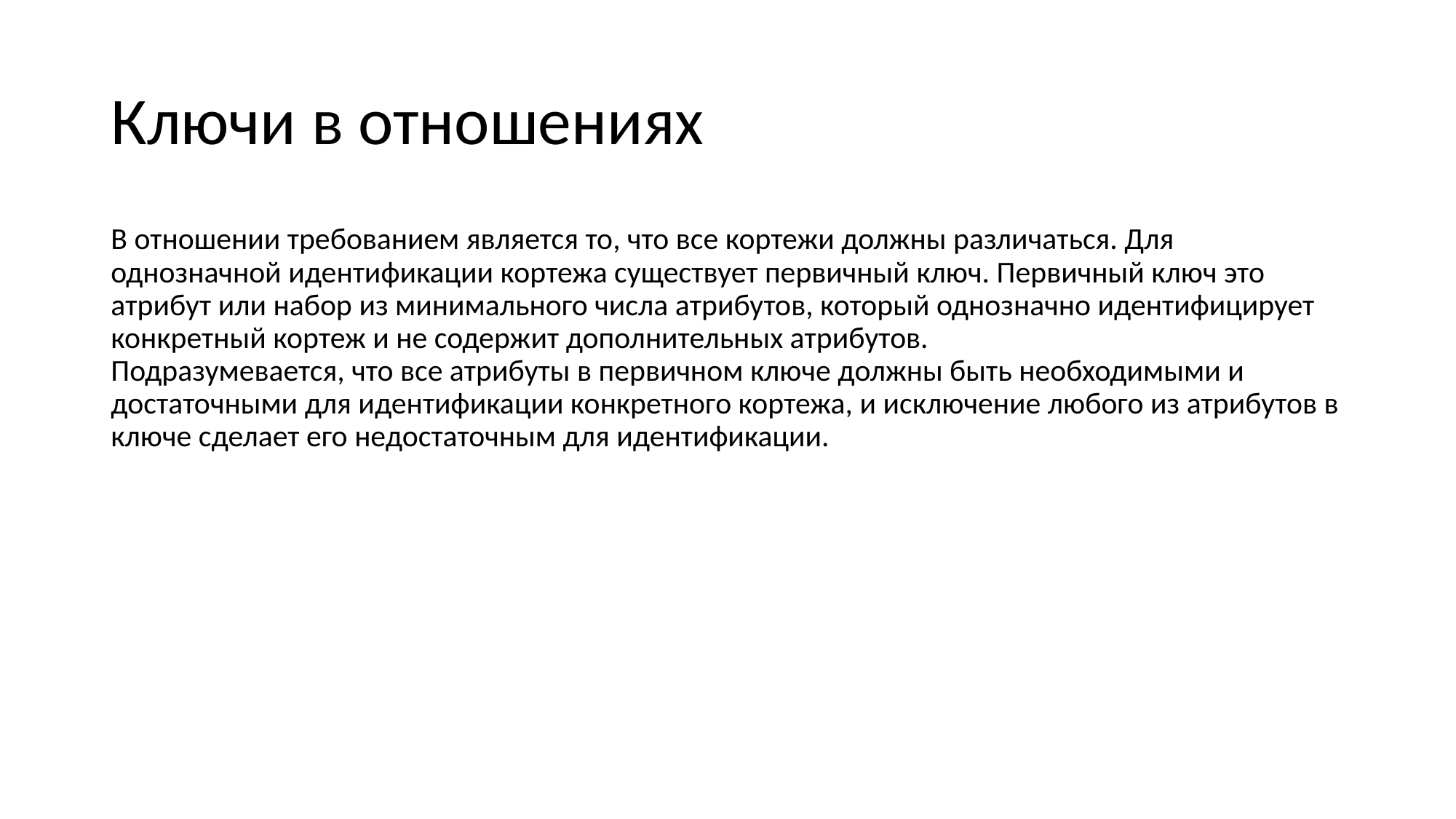

# Ключи в отношениях
В отношении требованием является то, что все кортежи должны различаться. Для однозначной идентификации кортежа существует первичный ключ. Первичный ключ это атрибут или набор из минимального числа атрибутов, который однозначно идентифицирует конкретный кортеж и не содержит дополнительных атрибутов.
Подразумевается, что все атрибуты в первичном ключе должны быть необходимыми и достаточными для идентификации конкретного кортежа, и исключение любого из атрибутов в ключе сделает его недостаточным для идентификации.